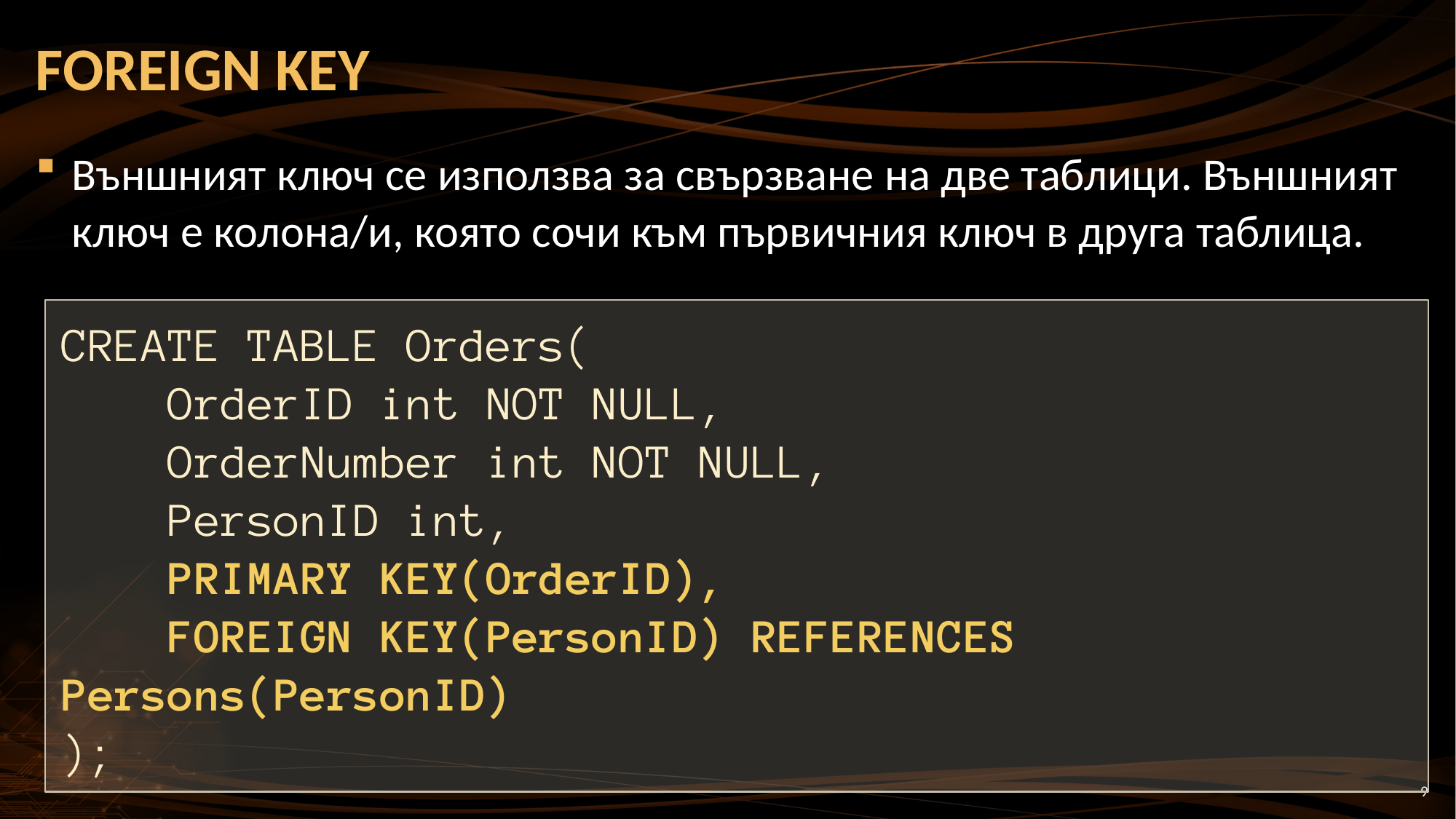

# FOREIGN KEY
Външният ключ се използва за свързване на две таблици. Външният ключ е колона/и, която сочи към първичния ключ в друга таблица.
CREATE TABLE Orders(
    OrderID int NOT NULL,
    OrderNumber int NOT NULL,
    PersonID int,
    PRIMARY KEY(OrderID),
    FOREIGN KEY(PersonID) REFERENCES Persons(PersonID)
);
9